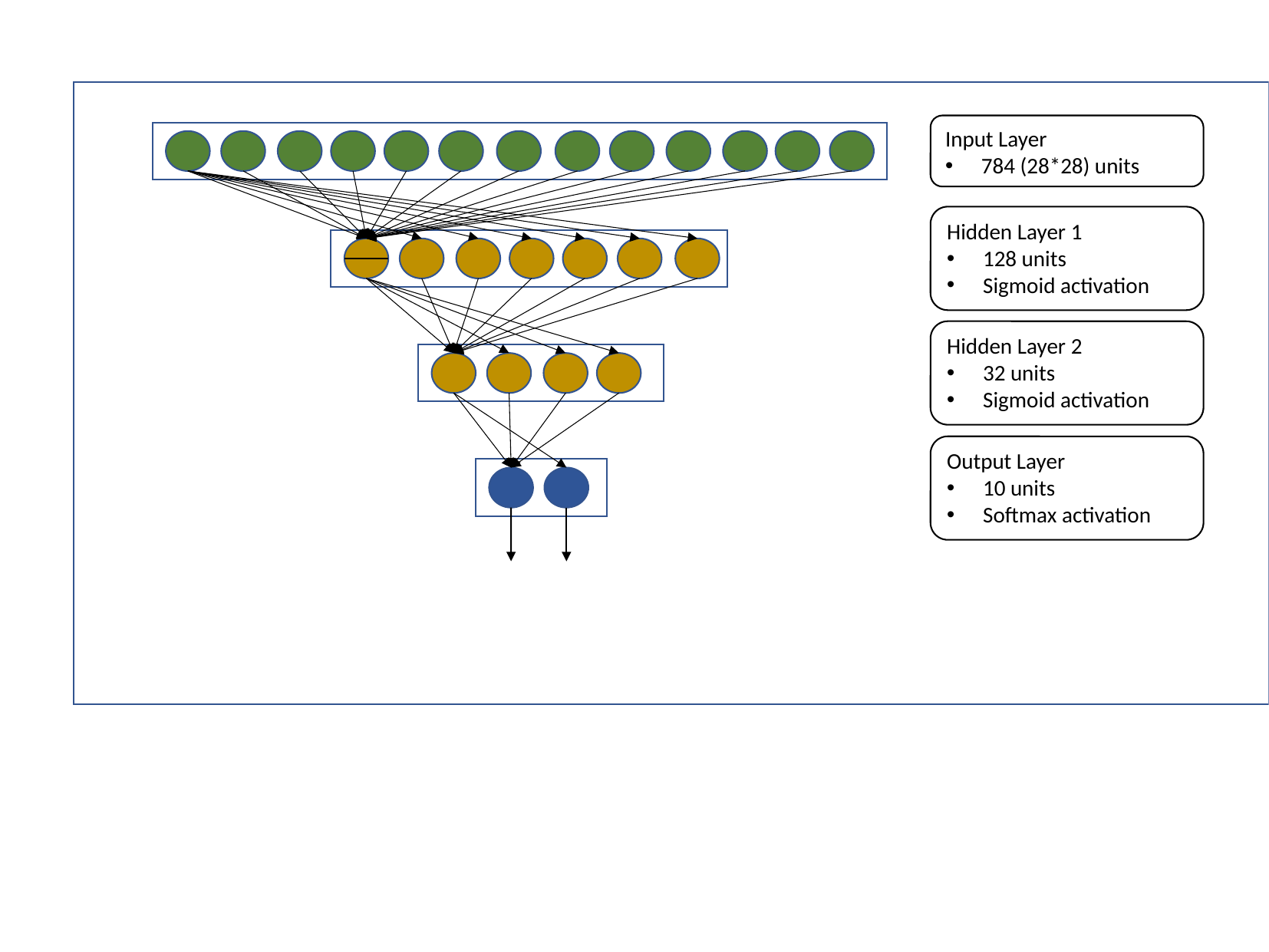

Input Layer
784 (28*28) units

Hidden Layer 1
128 units
Sigmoid activation

Hidden Layer 2
32 units
Sigmoid activation

Output Layer
10 units
Softmax activation